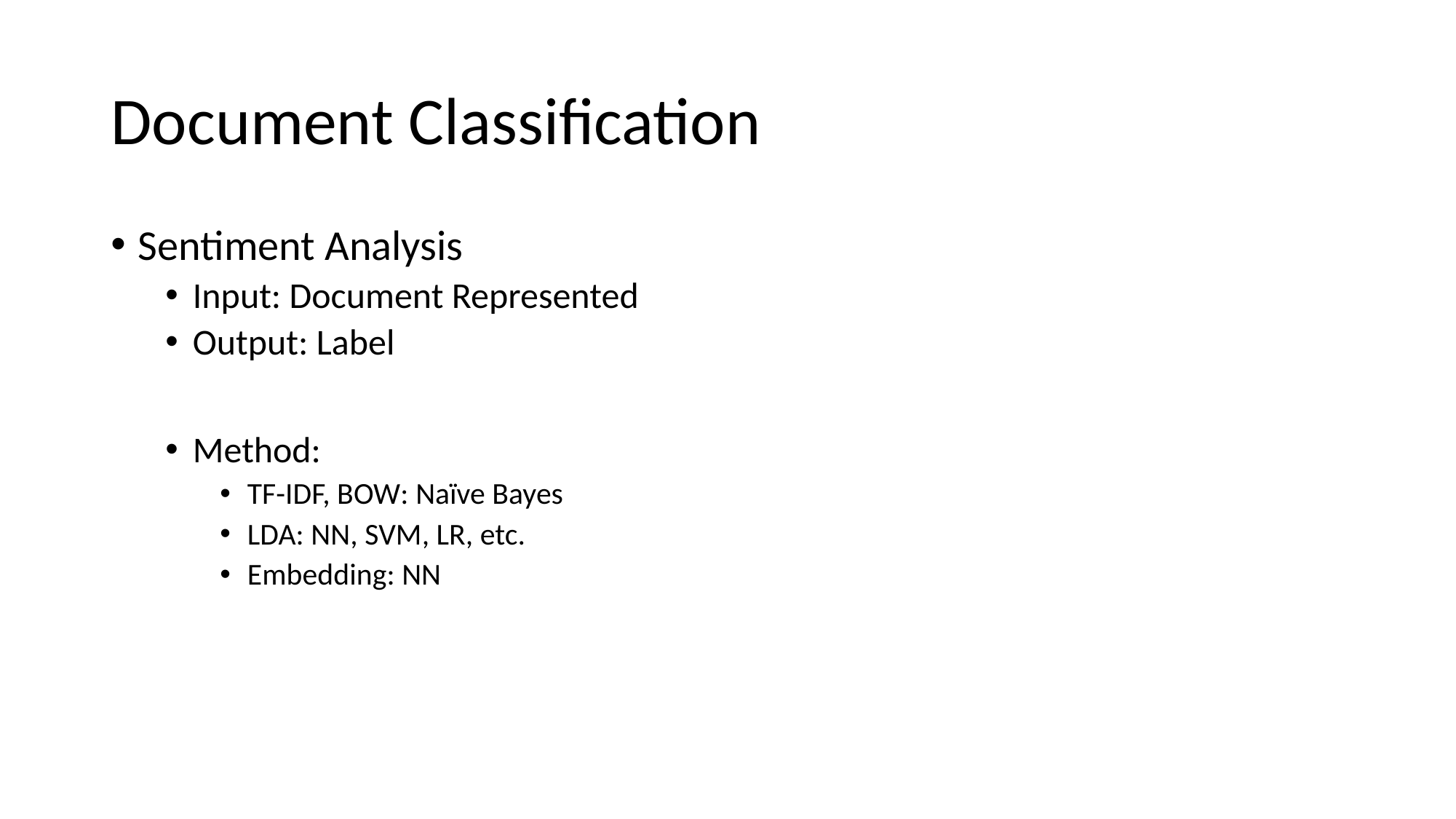

# Document Classification
Sentiment Analysis
Input: Document Represented
Output: Label

Method:
TF-IDF, BOW: Naïve Bayes
LDA: NN, SVM, LR, etc.
Embedding: NN